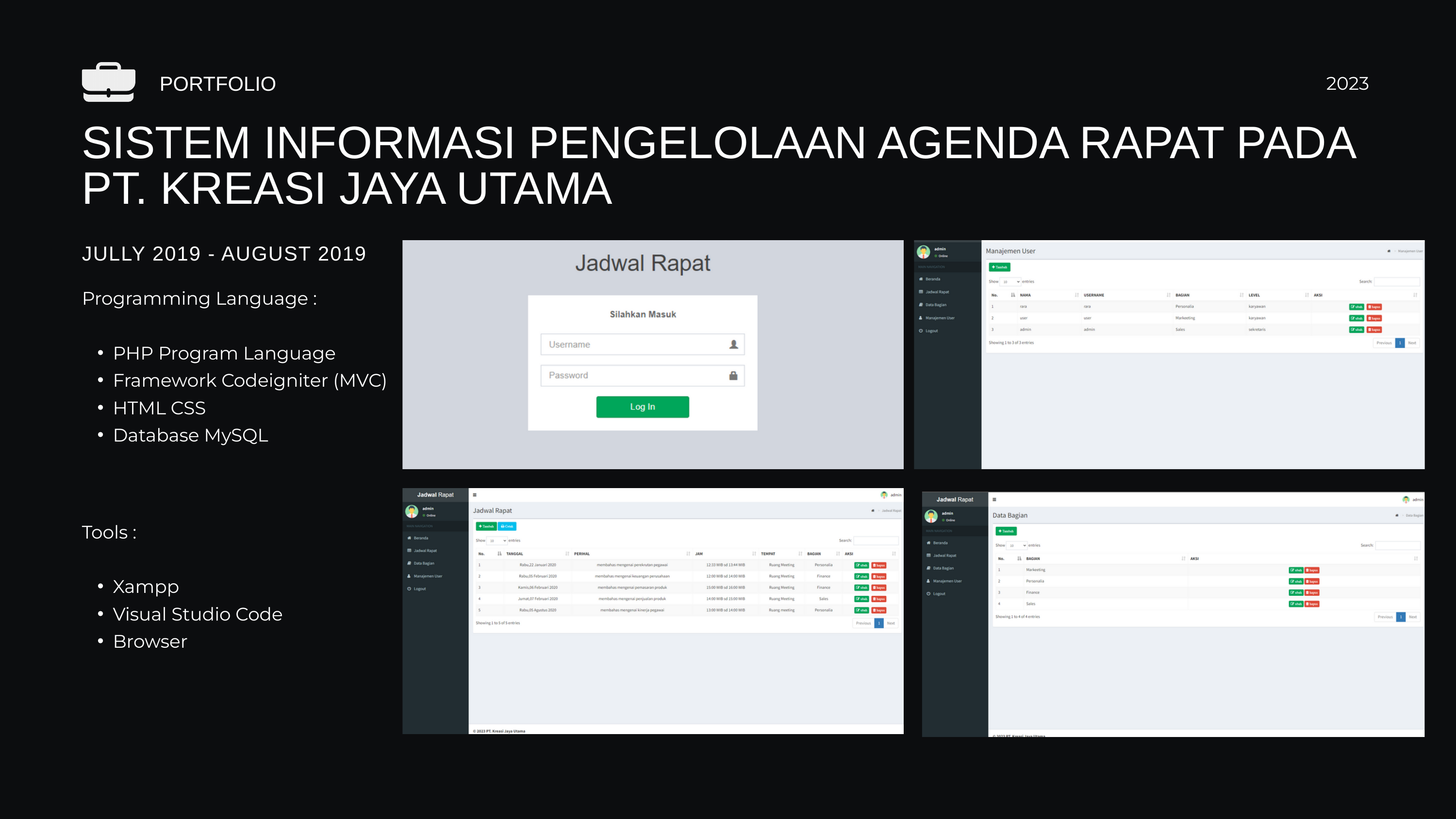

PORTFOLIO
2023
SISTEM INFORMASI PENGELOLAAN AGENDA RAPAT PADA PT. KREASI JAYA UTAMA
JULLY 2019 - AUGUST 2019

Programming Language :

PHP Program Language
Framework Codeigniter (MVC)
HTML CSS
Database MySQL

Tools :

Xampp
Visual Studio Code
Browser